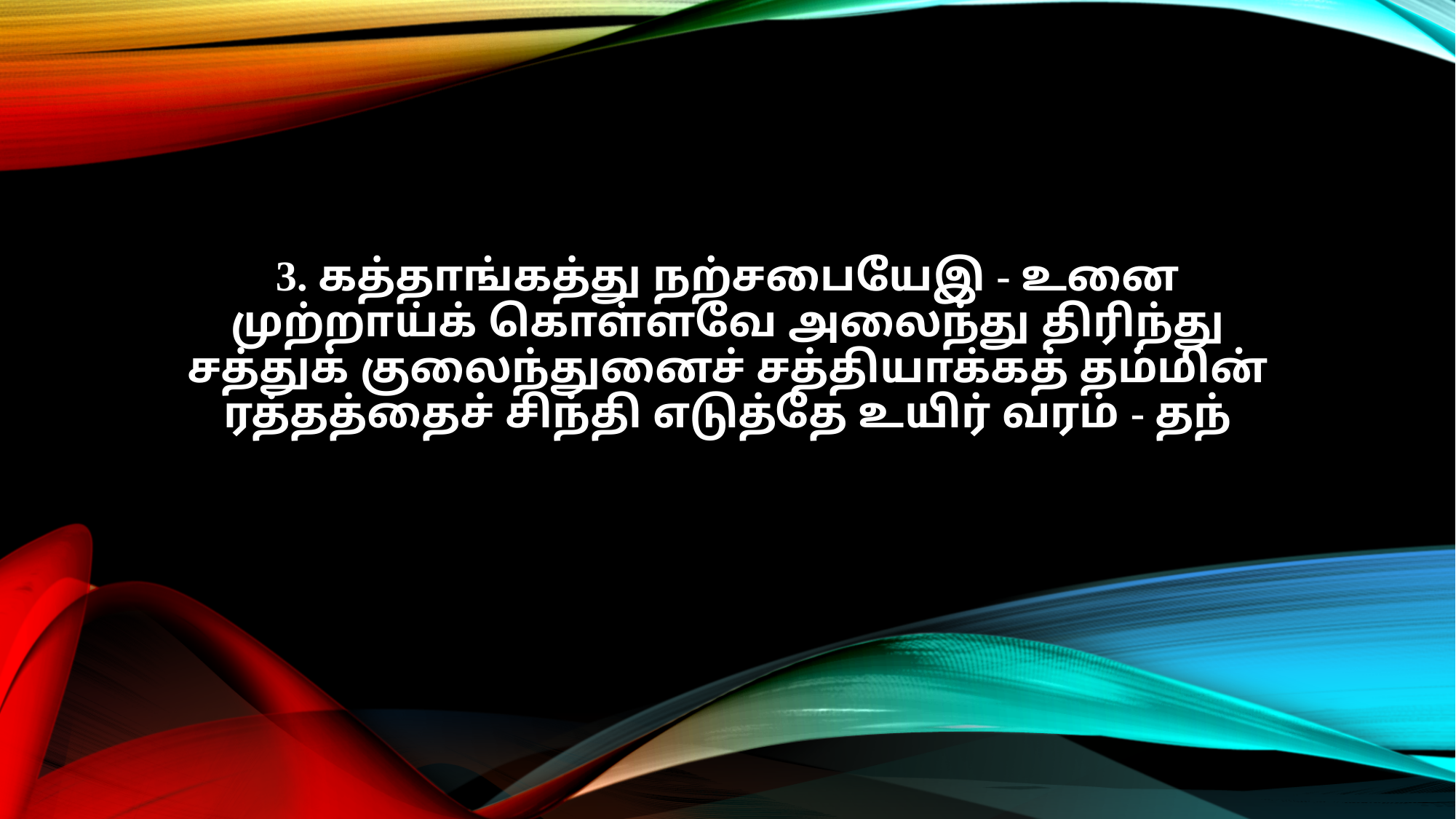

3. கத்தாங்கத்து நற்சபையேஇ - உனை
முற்றாய்க் கொள்ளவே அலைந்து திரிந்து
சத்துக் குலைந்துனைச் சத்தியாக்கத் தம்மின்
ரத்தத்தைச் சிந்தி எடுத்தே உயிர் வரம் - தந்